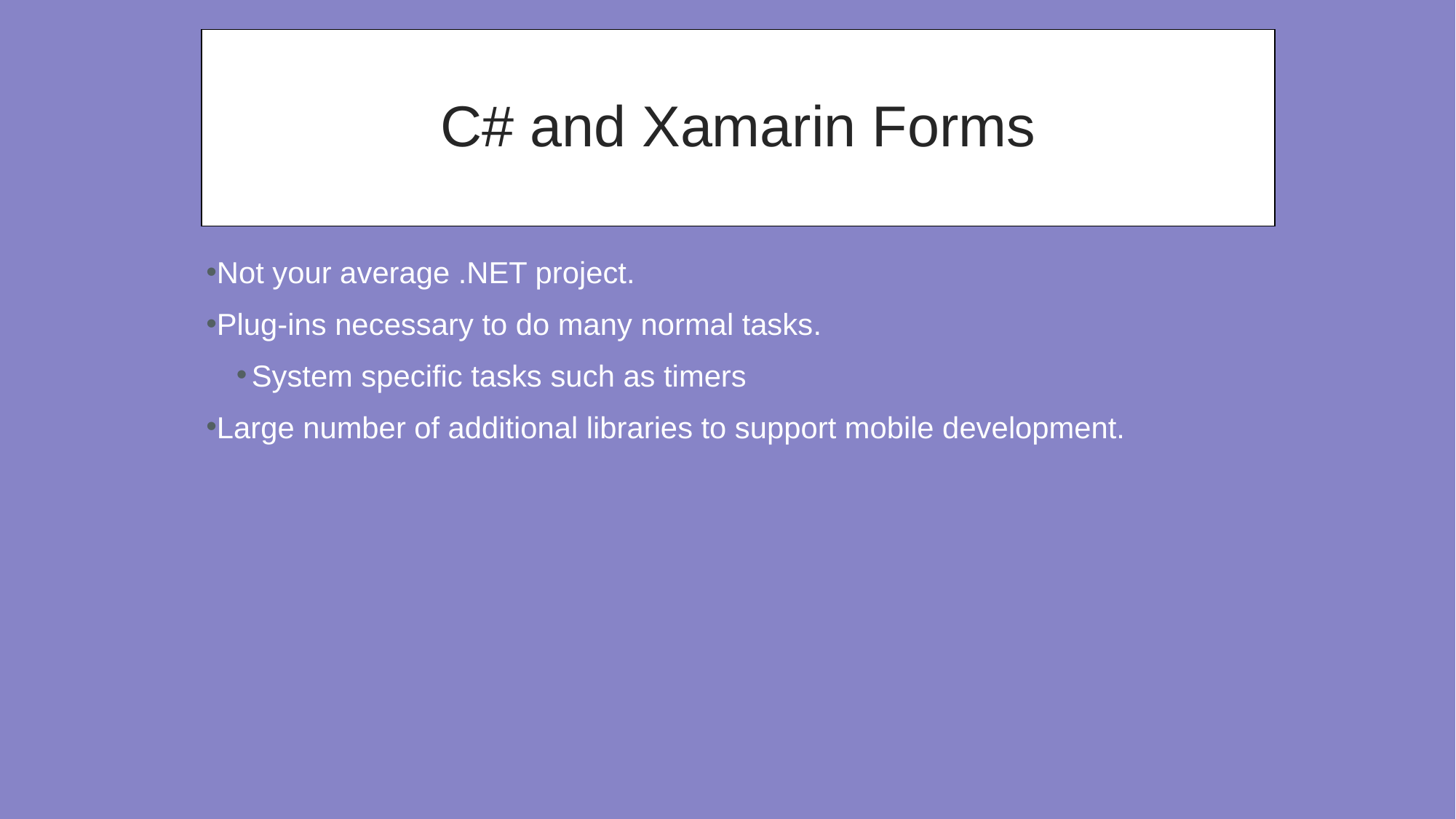

# C# and Xamarin Forms
Not your average .NET project.
Plug-ins necessary to do many normal tasks.
System specific tasks such as timers
Large number of additional libraries to support mobile development.